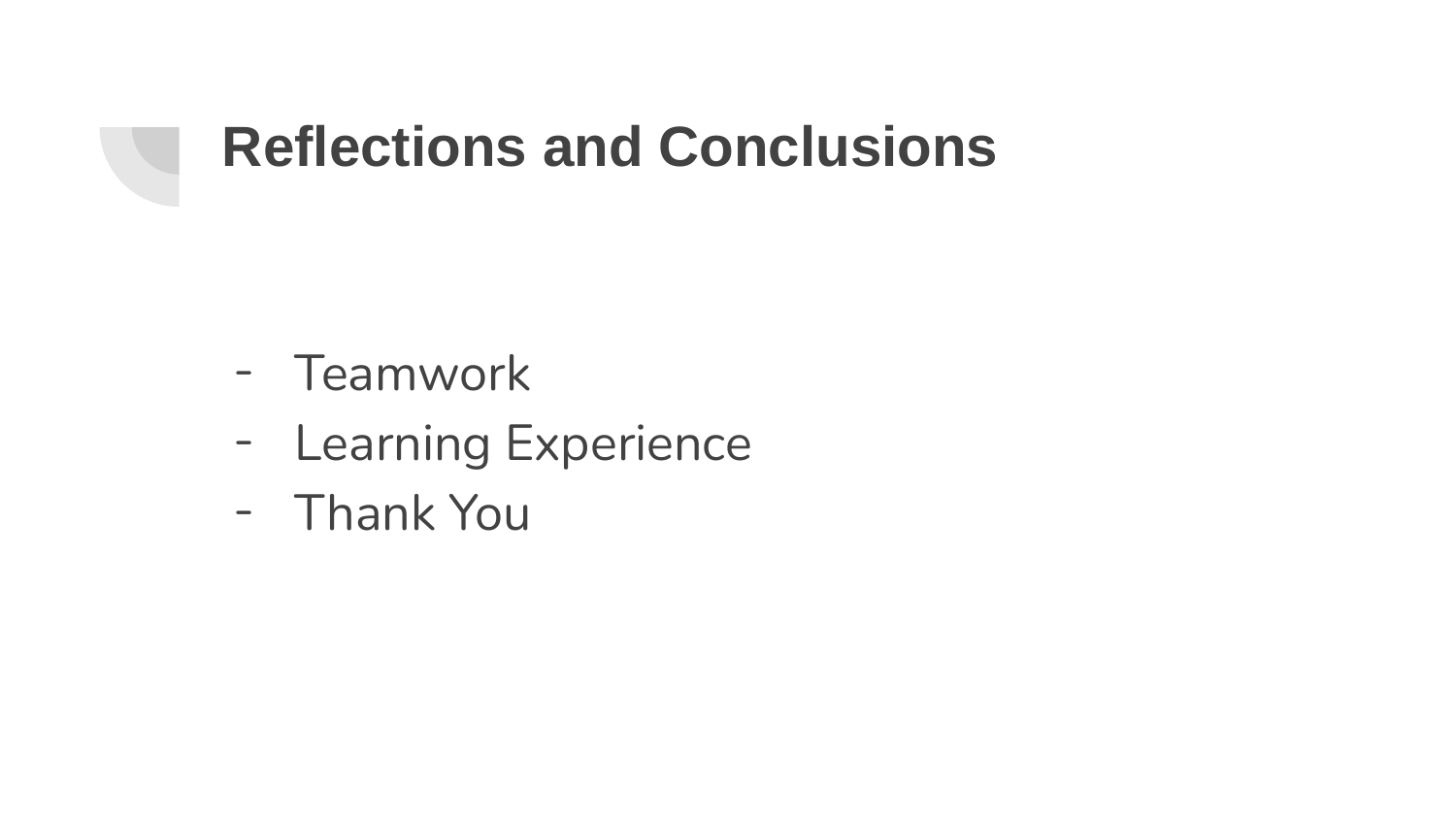

# Reflections and Conclusions
Teamwork
Learning Experience
Thank You